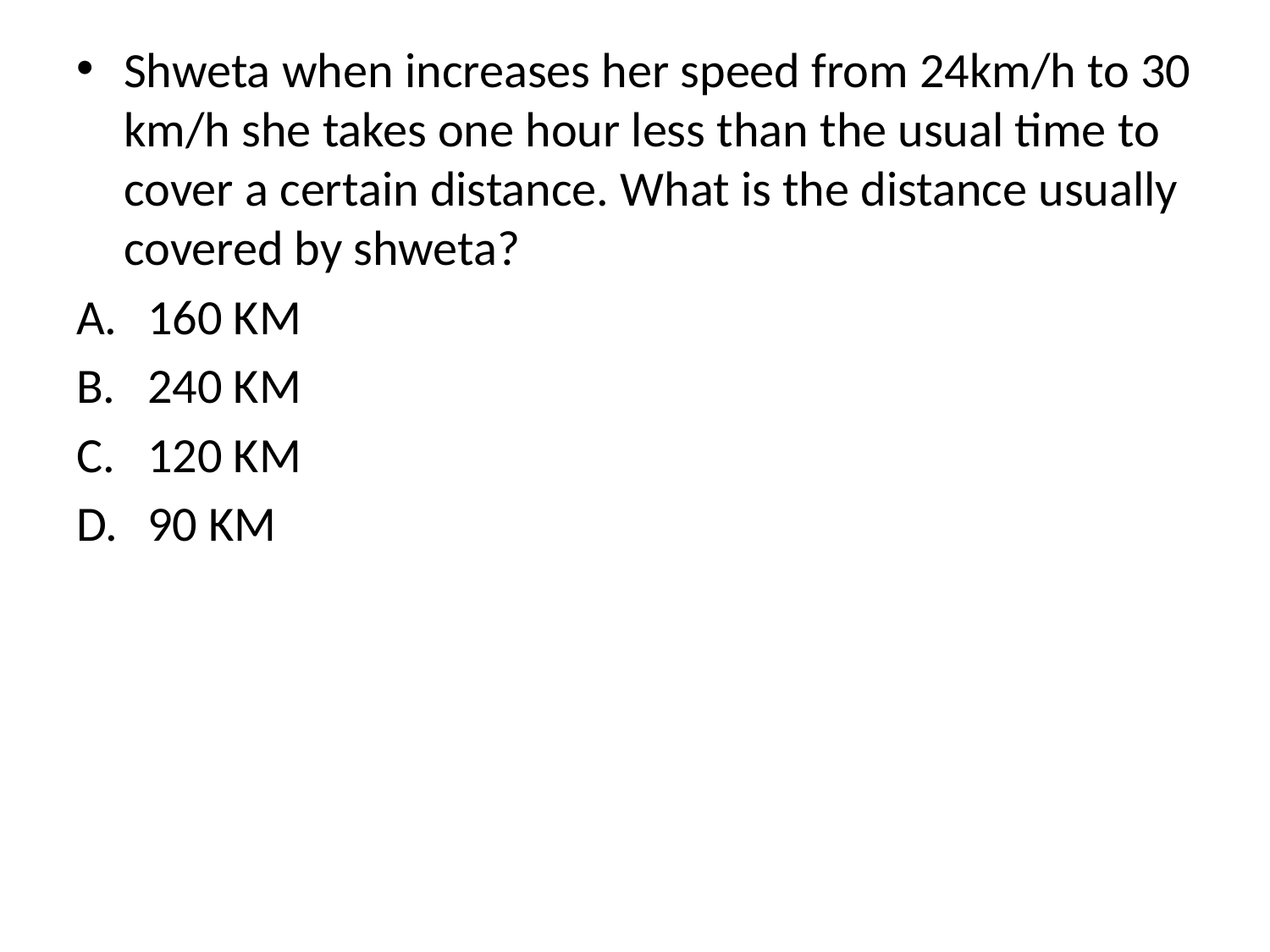

Shweta when increases her speed from 24km/h to 30 km/h she takes one hour less than the usual time to cover a certain distance. What is the distance usually covered by shweta?
160 KM
240 KM
120 KM
90 KM